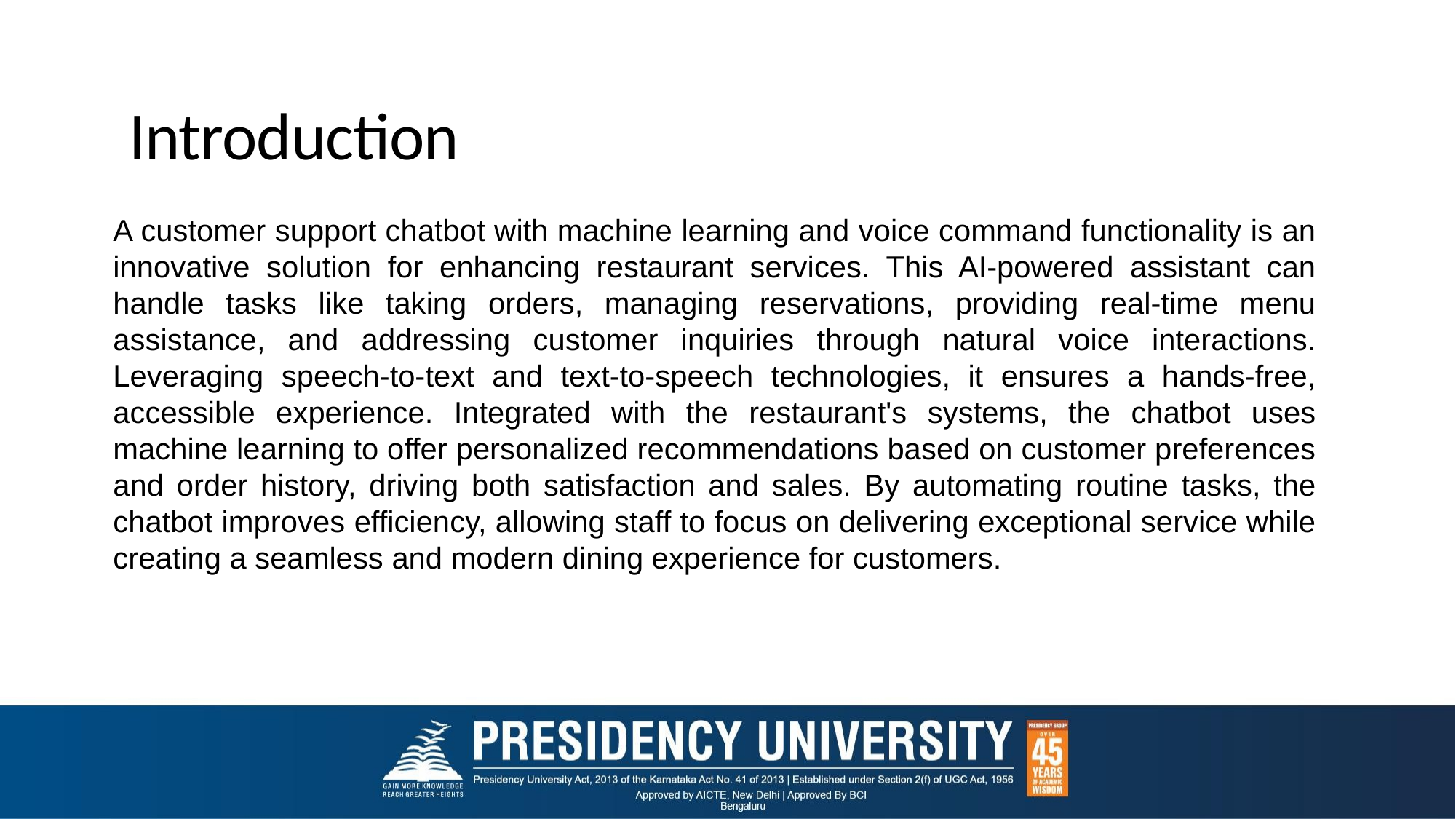

Introduction
A customer support chatbot with machine learning and voice command functionality is an innovative solution for enhancing restaurant services. This AI-powered assistant can handle tasks like taking orders, managing reservations, providing real-time menu assistance, and addressing customer inquiries through natural voice interactions. Leveraging speech-to-text and text-to-speech technologies, it ensures a hands-free, accessible experience. Integrated with the restaurant's systems, the chatbot uses machine learning to offer personalized recommendations based on customer preferences and order history, driving both satisfaction and sales. By automating routine tasks, the chatbot improves efficiency, allowing staff to focus on delivering exceptional service while creating a seamless and modern dining experience for customers.